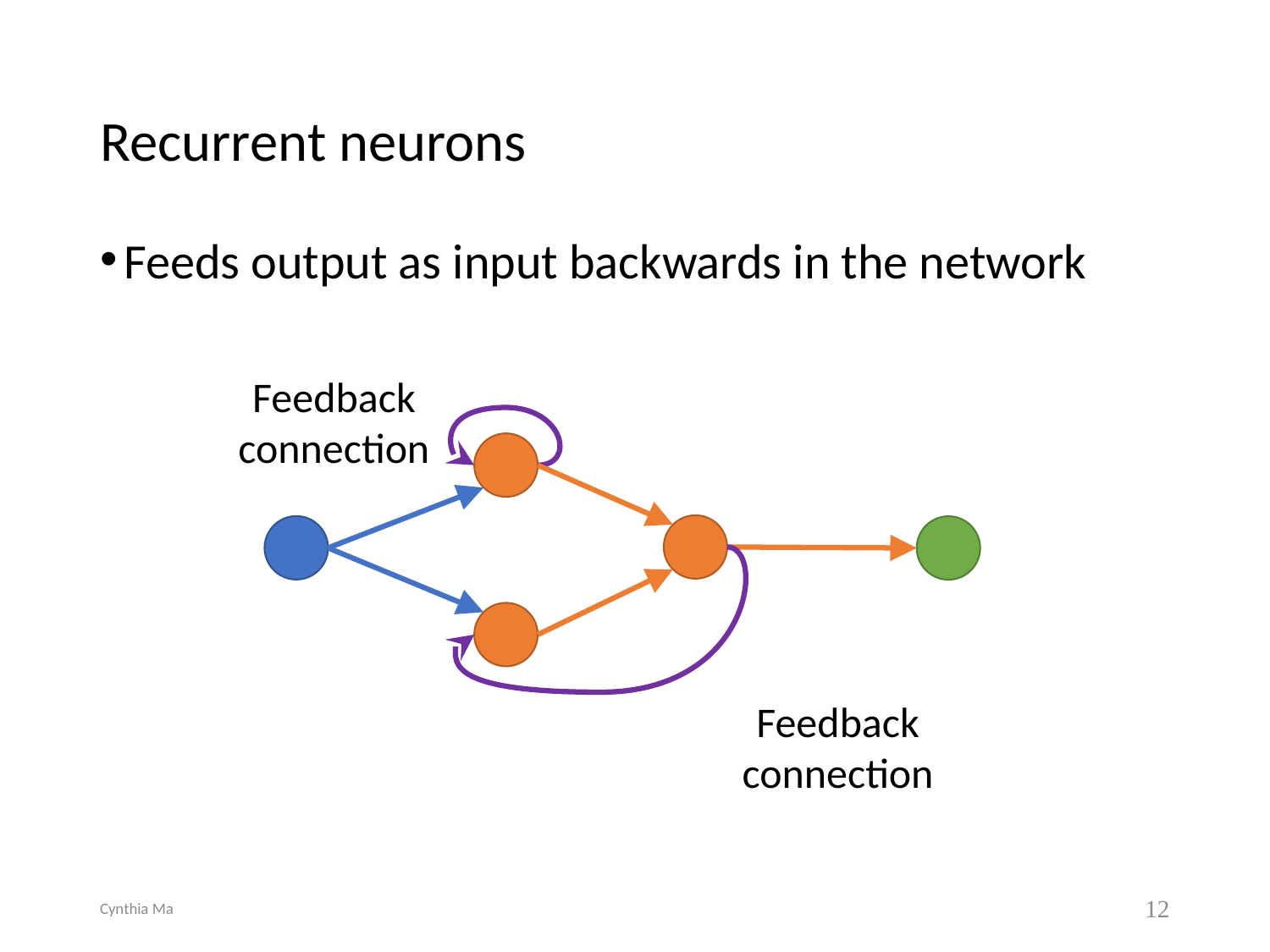

# Recurrent neurons
Feeds output as input backwards in the network
Feedback connection

Feedback connection
Cynthia Ma
12